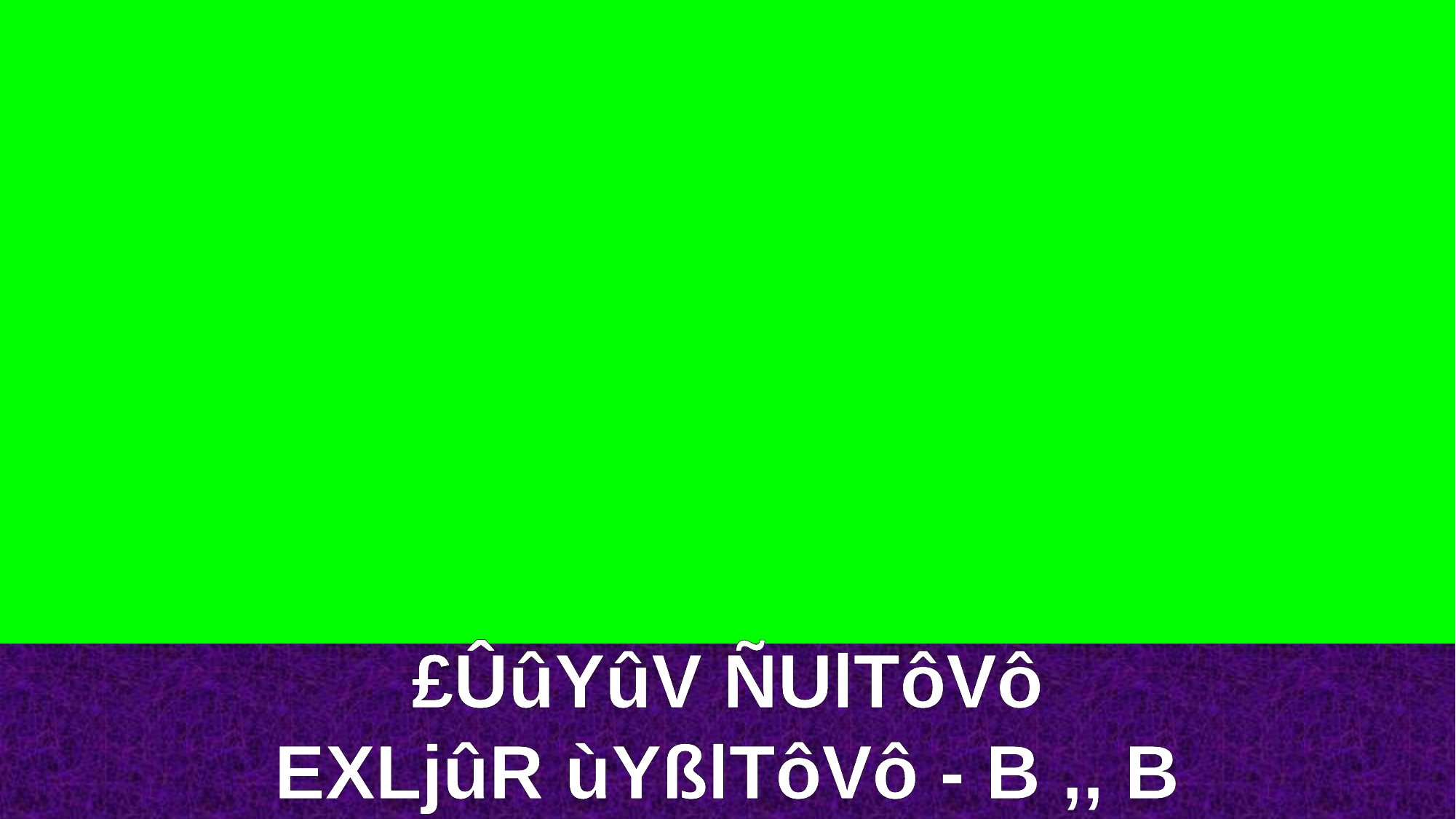

£ÛûYûV ÑUlTôVô
EXLjûR ùYßlTôVô - B ,, B